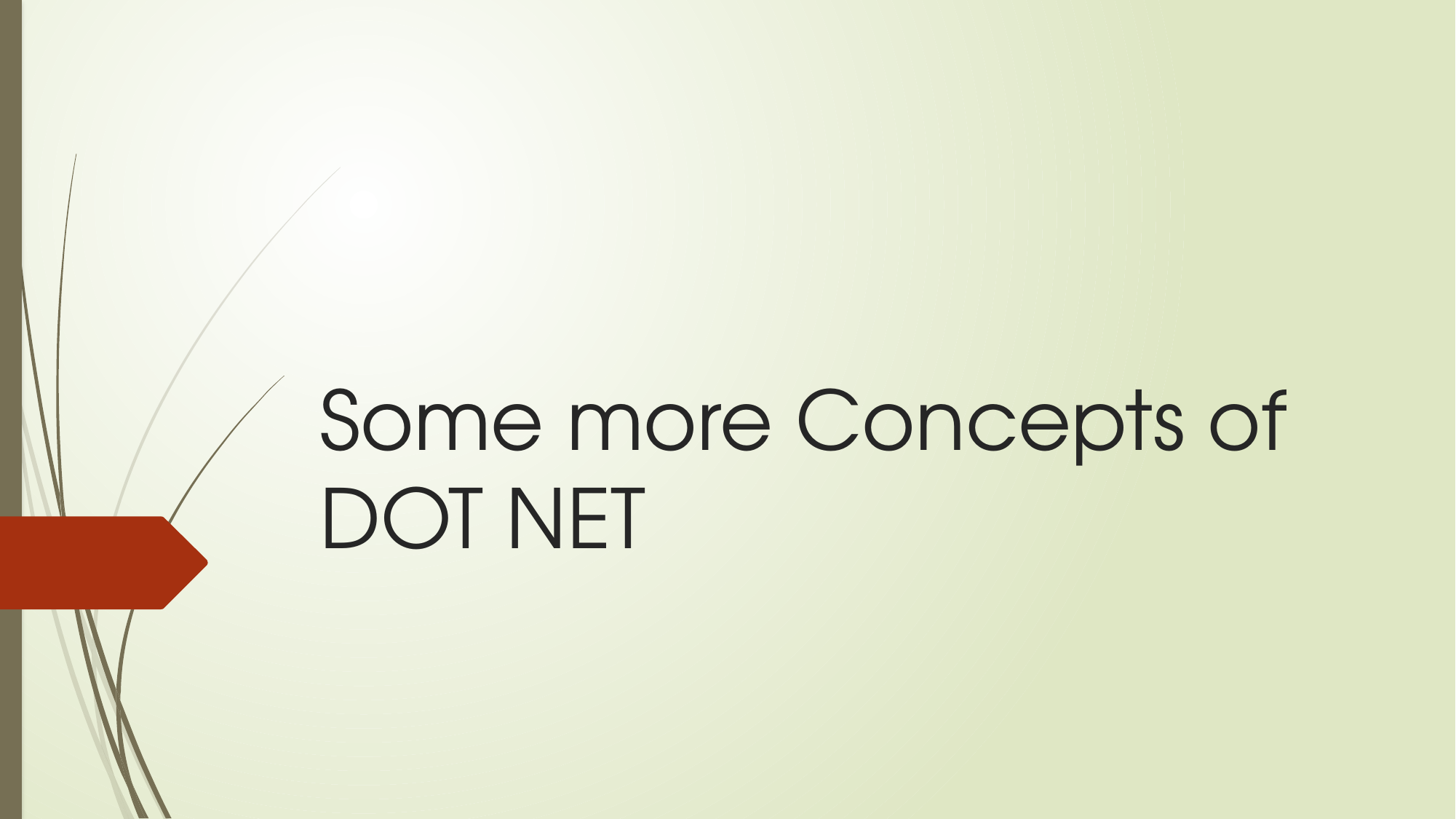

# Some more Concepts of DOT NET